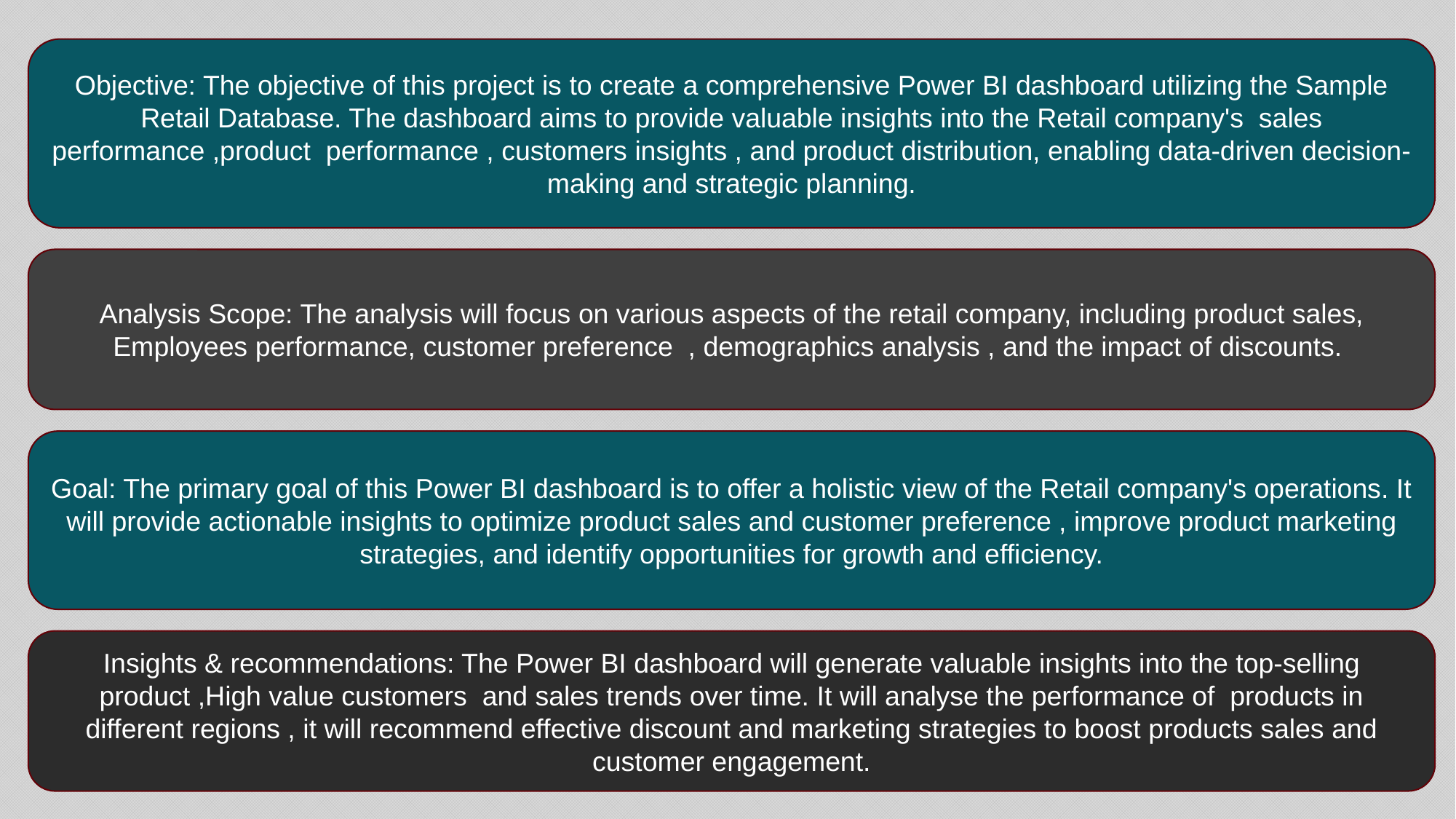

Objective: The objective of this project is to create a comprehensive Power BI dashboard utilizing the Sample Retail Database. The dashboard aims to provide valuable insights into the Retail company's  sales performance ,product  performance , customers insights , and product distribution, enabling data-driven decision-making and strategic planning.
Analysis Scope: The analysis will focus on various aspects of the retail company, including product sales, Employees performance, customer preference  , demographics analysis , and the impact of discounts.
Goal: The primary goal of this Power BI dashboard is to offer a holistic view of the Retail company's operations. It will provide actionable insights to optimize product sales and customer preference , improve product marketing strategies, and identify opportunities for growth and efficiency.
Insights & recommendations: The Power BI dashboard will generate valuable insights into the top-selling product ,High value customers  and sales trends over time. It will analyse the performance of  products in different regions , it will recommend effective discount and marketing strategies to boost products sales and customer engagement.